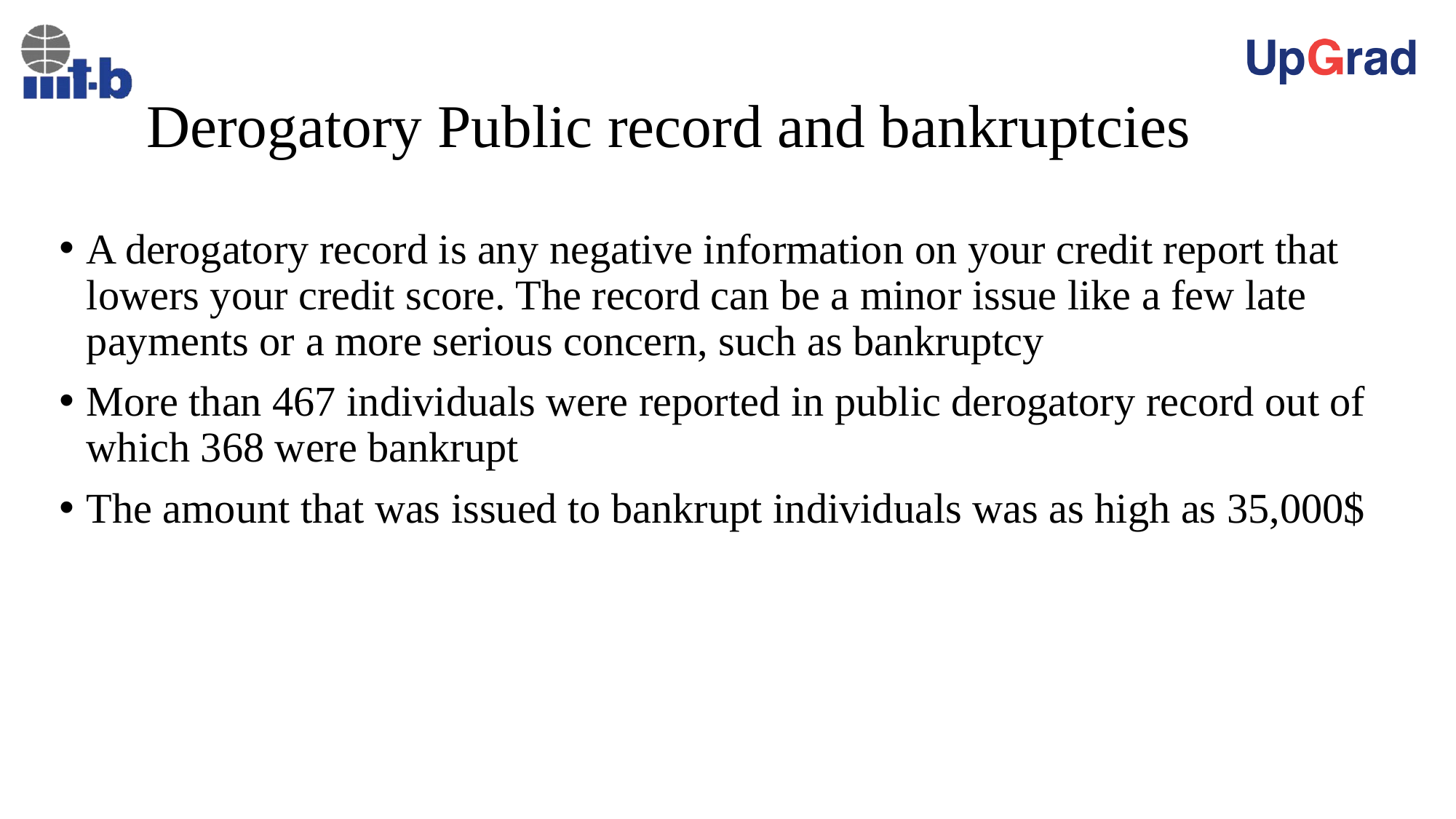

# Derogatory Public record and bankruptcies
A derogatory record is any negative information on your credit report that lowers your credit score. The record can be a minor issue like a few late payments or a more serious concern, such as bankruptcy
More than 467 individuals were reported in public derogatory record out of which 368 were bankrupt
The amount that was issued to bankrupt individuals was as high as 35,000$